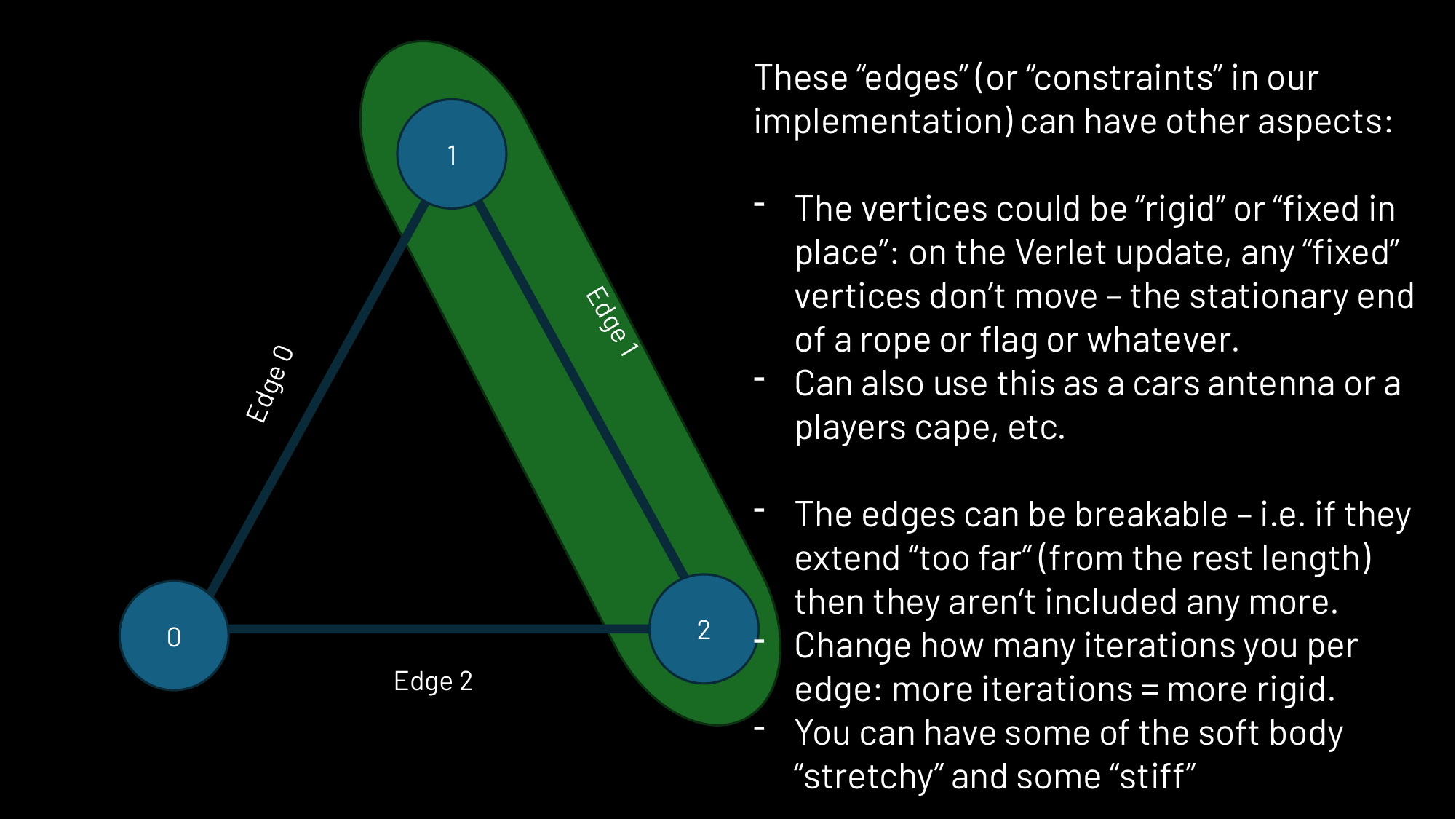

These “edges” (or “constraints” in our implementation) can have other aspects:

The vertices could be “rigid” or “fixed in place”: on the Verlet update, any “fixed” vertices don’t move – the stationary end of a rope or flag or whatever.
Can also use this as a cars antenna or a players cape, etc.

The edges can be breakable – i.e. if they extend “too far” (from the rest length) then they aren’t included any more.
Change how many iterations you per edge: more iterations = more rigid.
You can have some of the soft body “stretchy” and some “stiff”
1

Edge 1
Edge 0
2
0
Edge 2